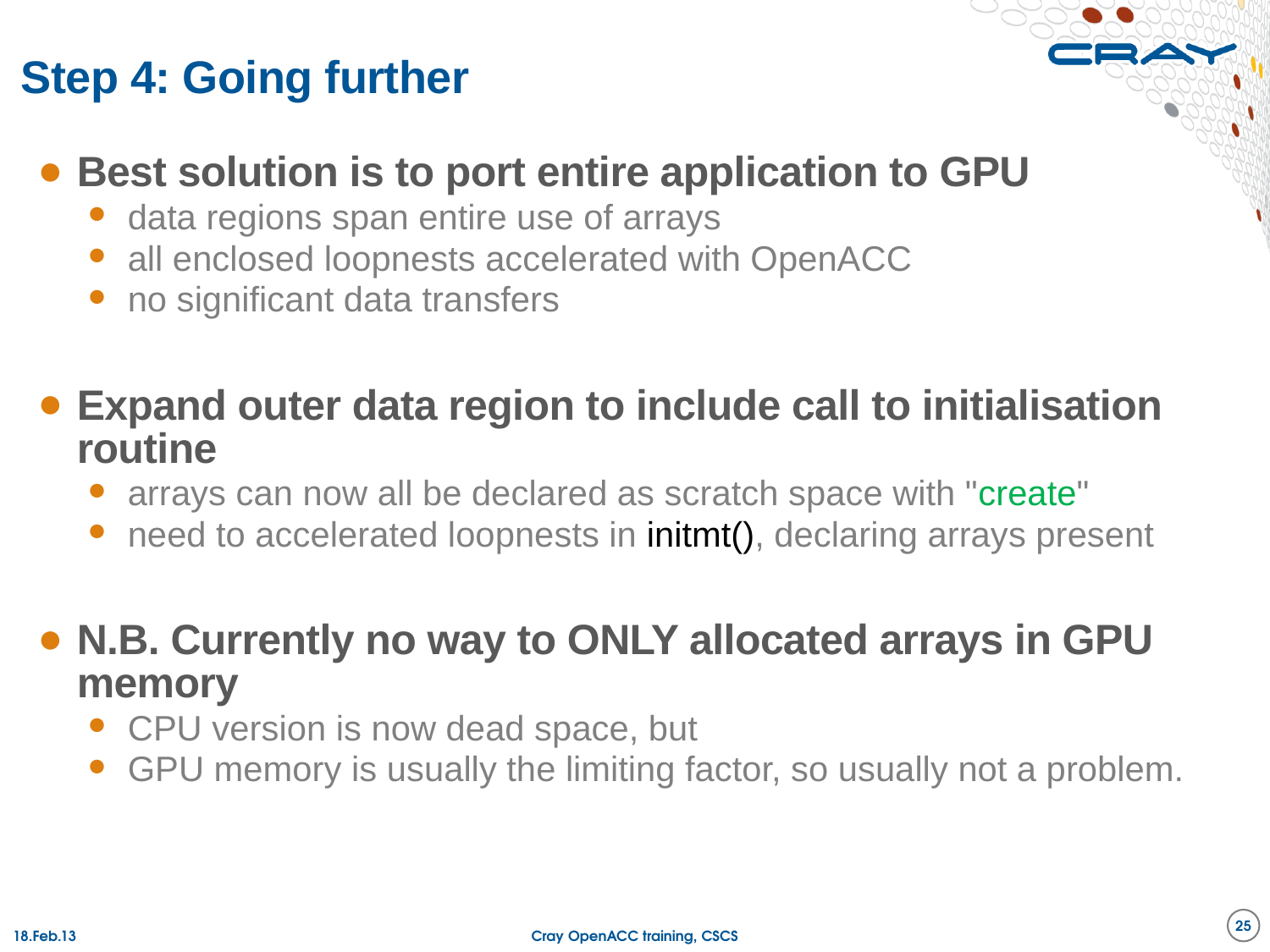

# Step 4: Going further
Best solution is to port entire application to GPU
data regions span entire use of arrays
all enclosed loopnests accelerated with OpenACC
no significant data transfers

Expand outer data region to include call to initialisation routine
arrays can now all be declared as scratch space with "create"
need to accelerated loopnests in initmt(), declaring arrays present

N.B. Currently no way to ONLY allocated arrays in GPU memory
CPU version is now dead space, but
GPU memory is usually the limiting factor, so usually not a problem.
25
18.Feb.13
Cray OpenACC training, CSCS